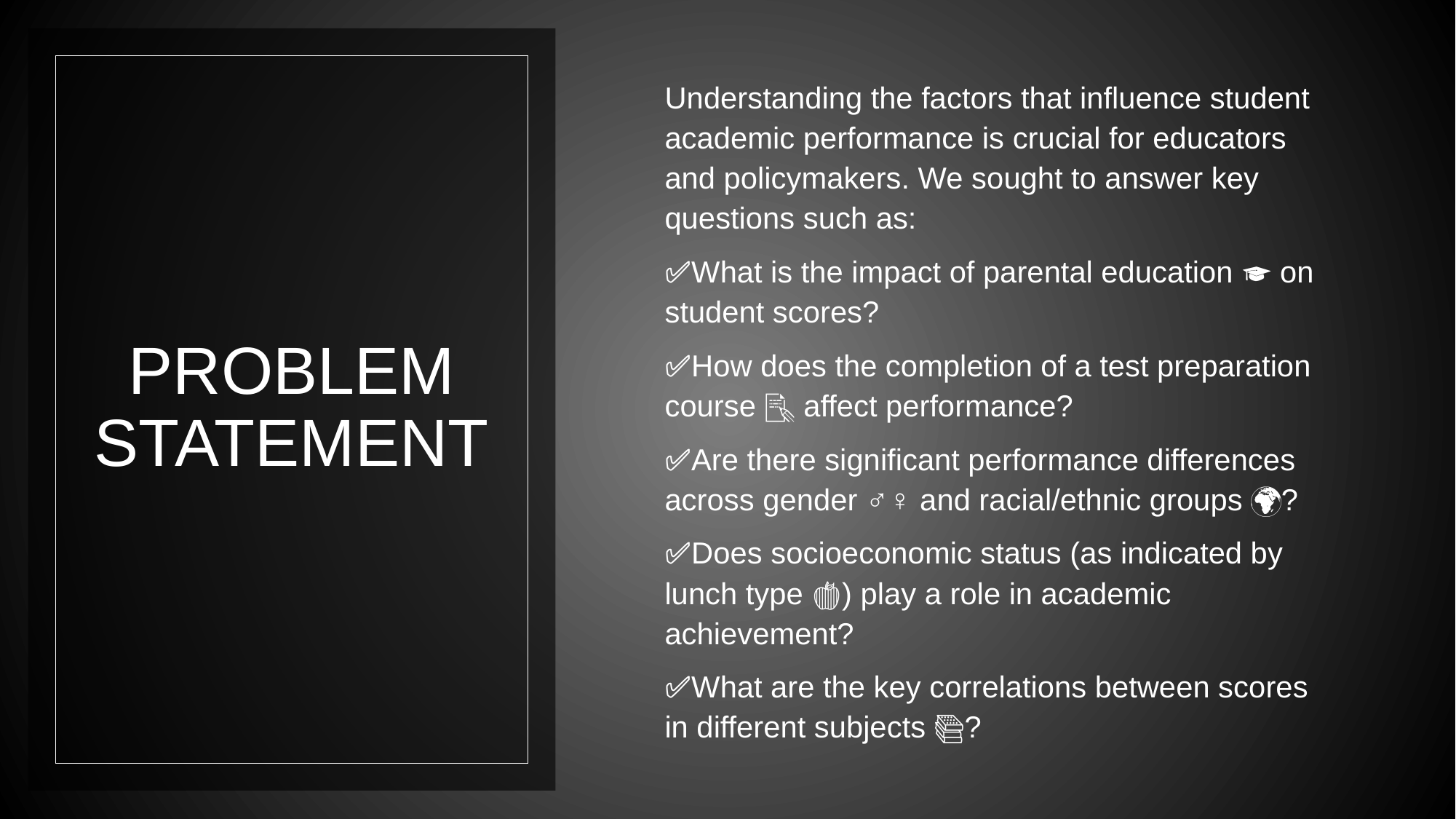

Understanding the factors that influence student academic performance is crucial for educators and policymakers. We sought to answer key questions such as:
✅What is the impact of parental education 🎓 on student scores?
✅How does the completion of a test preparation course 📝 affect performance?
✅Are there significant performance differences across gender ♂️♀️ and racial/ethnic groups 🌍?
✅Does socioeconomic status (as indicated by lunch type 🍎) play a role in academic achievement?
✅What are the key correlations between scores in different subjects 📚?

# PROBLEM STATEMENT